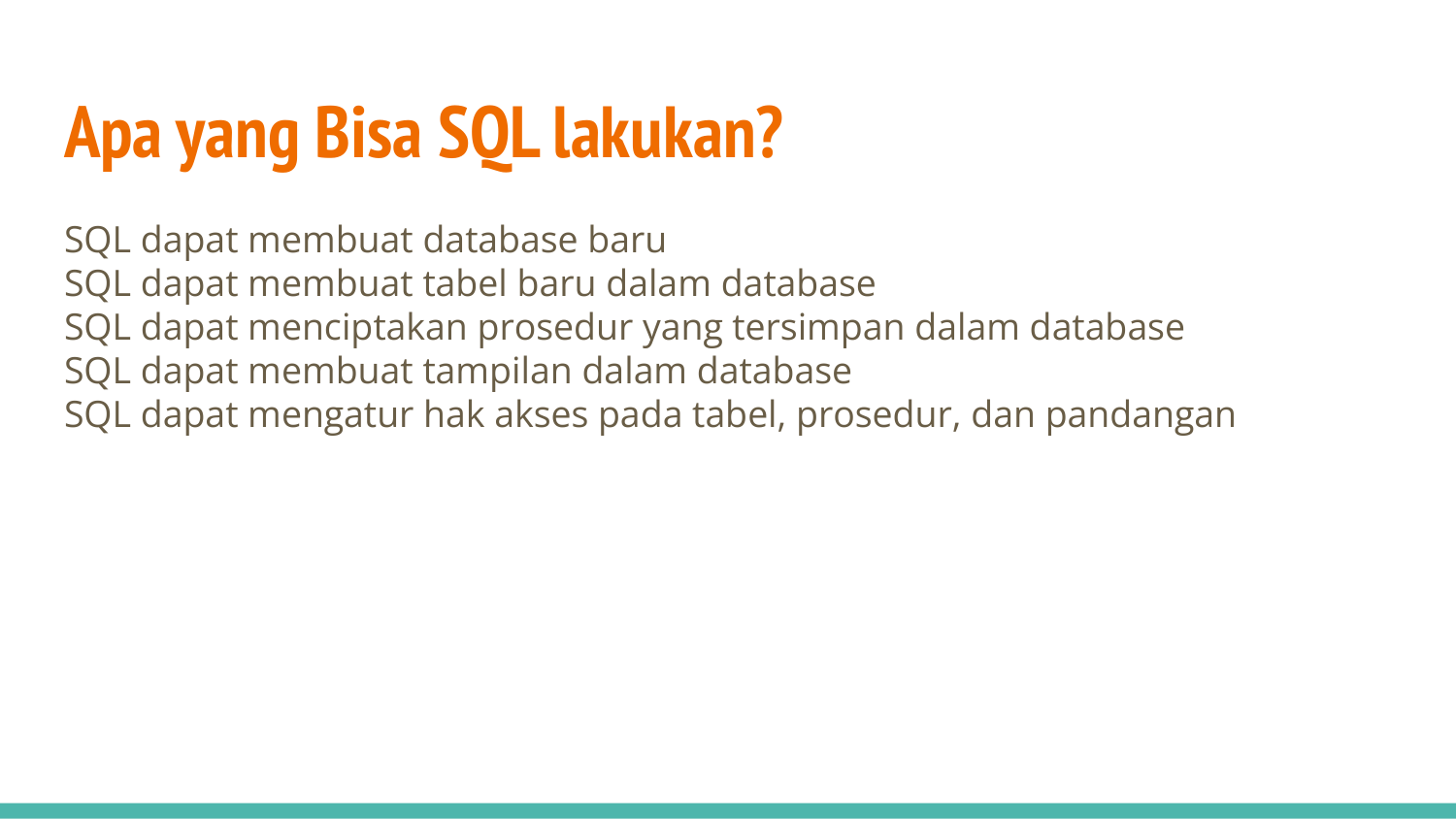

# Apa yang Bisa SQL lakukan?

SQL dapat membuat database baru
SQL dapat membuat tabel baru dalam database
SQL dapat menciptakan prosedur yang tersimpan dalam database
SQL dapat membuat tampilan dalam database
SQL dapat mengatur hak akses pada tabel, prosedur, dan pandangan